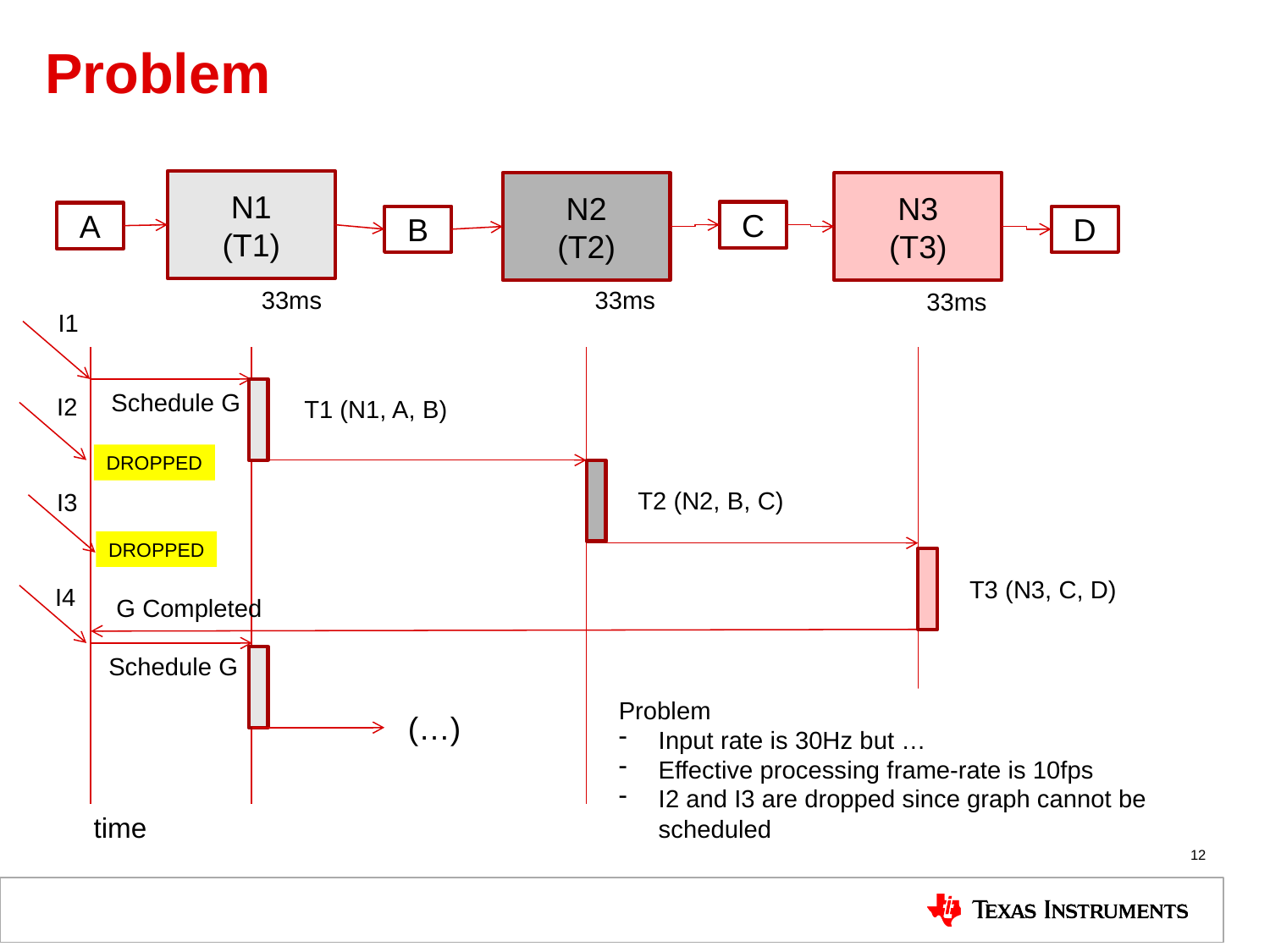

# Problem
N1
(T1)
N2
(T2)
N3
(T3)
C
A
B
D
33ms
33ms
33ms
I1

Schedule G
I2
T1 (N1, A, B)
DROPPED

T2 (N2, B, C)
I3
DROPPED

T3 (N3, C, D)
I4
G Completed
Schedule G

Problem
Input rate is 30Hz but …
Effective processing frame-rate is 10fps
I2 and I3 are dropped since graph cannot be scheduled
(…)
time
12